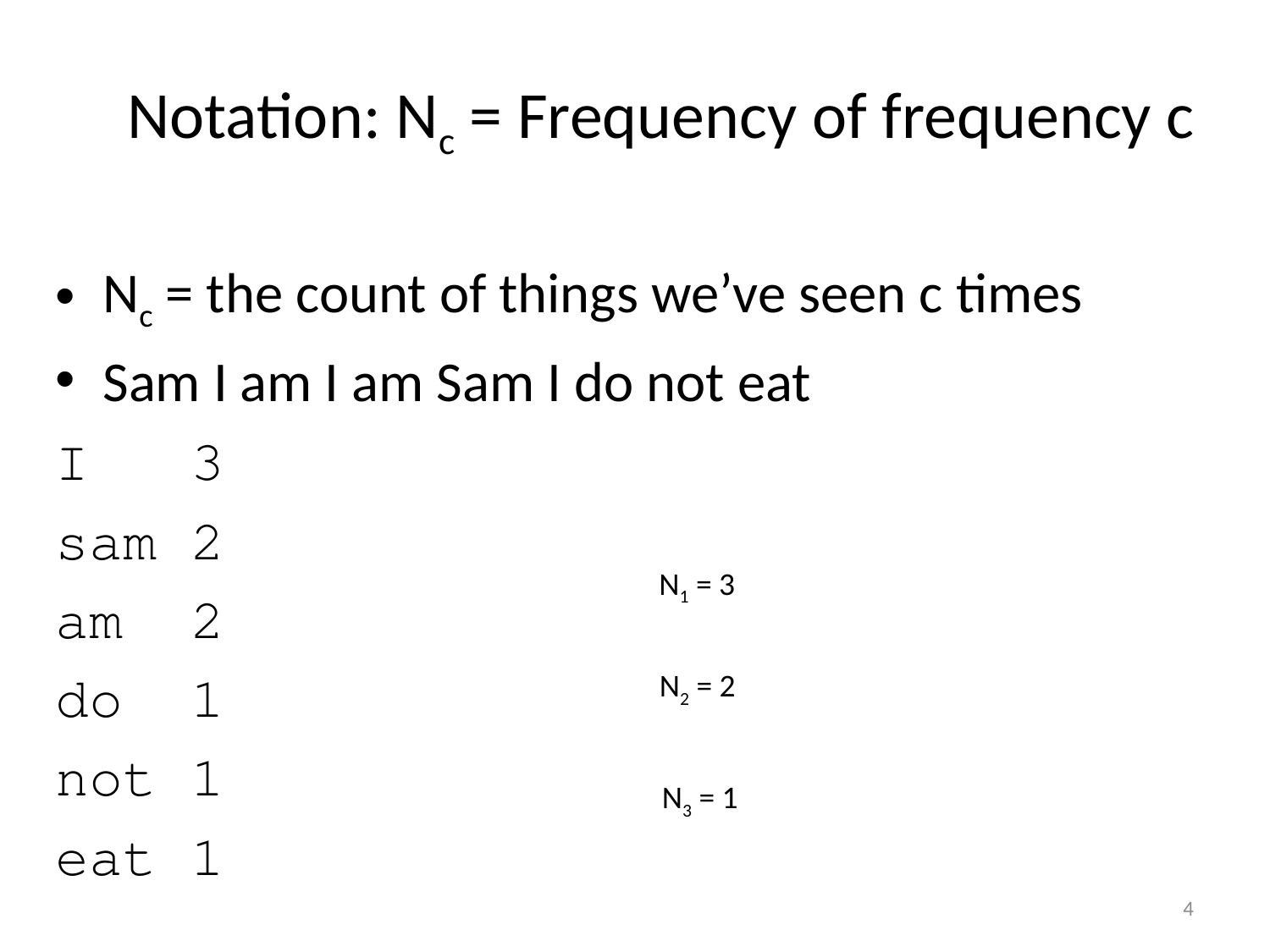

# Notation: Nc = Frequency of frequency c
Nc = the count of things we’ve seen c times
Sam I am I am Sam I do not eat
I   3
sam 2
am  2
do  1
not 1
eat 1
N1 = 3
N2 = 2
N3 = 1
4